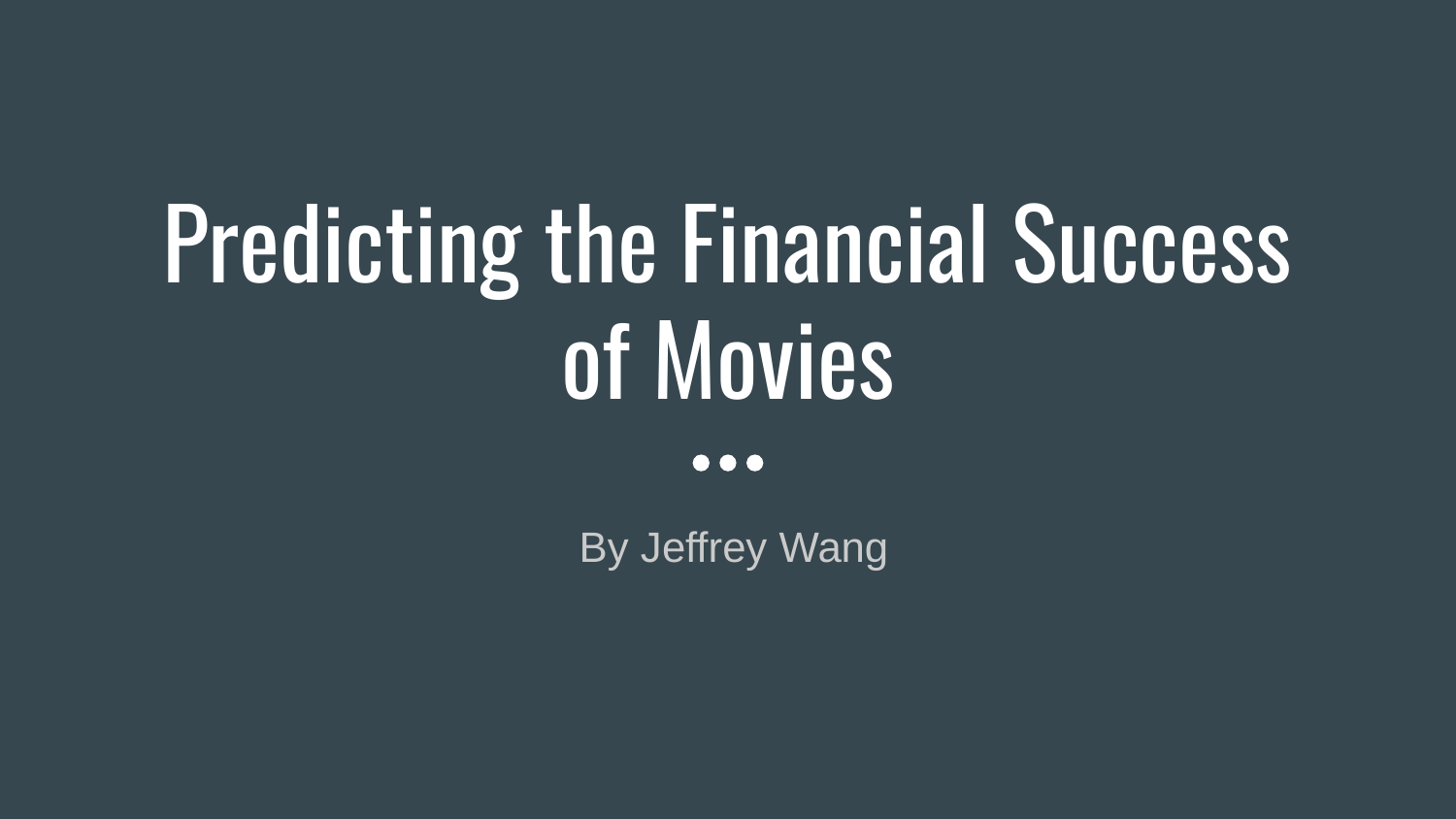

# Predicting the Financial Success of Movies
 By Jeffrey Wang